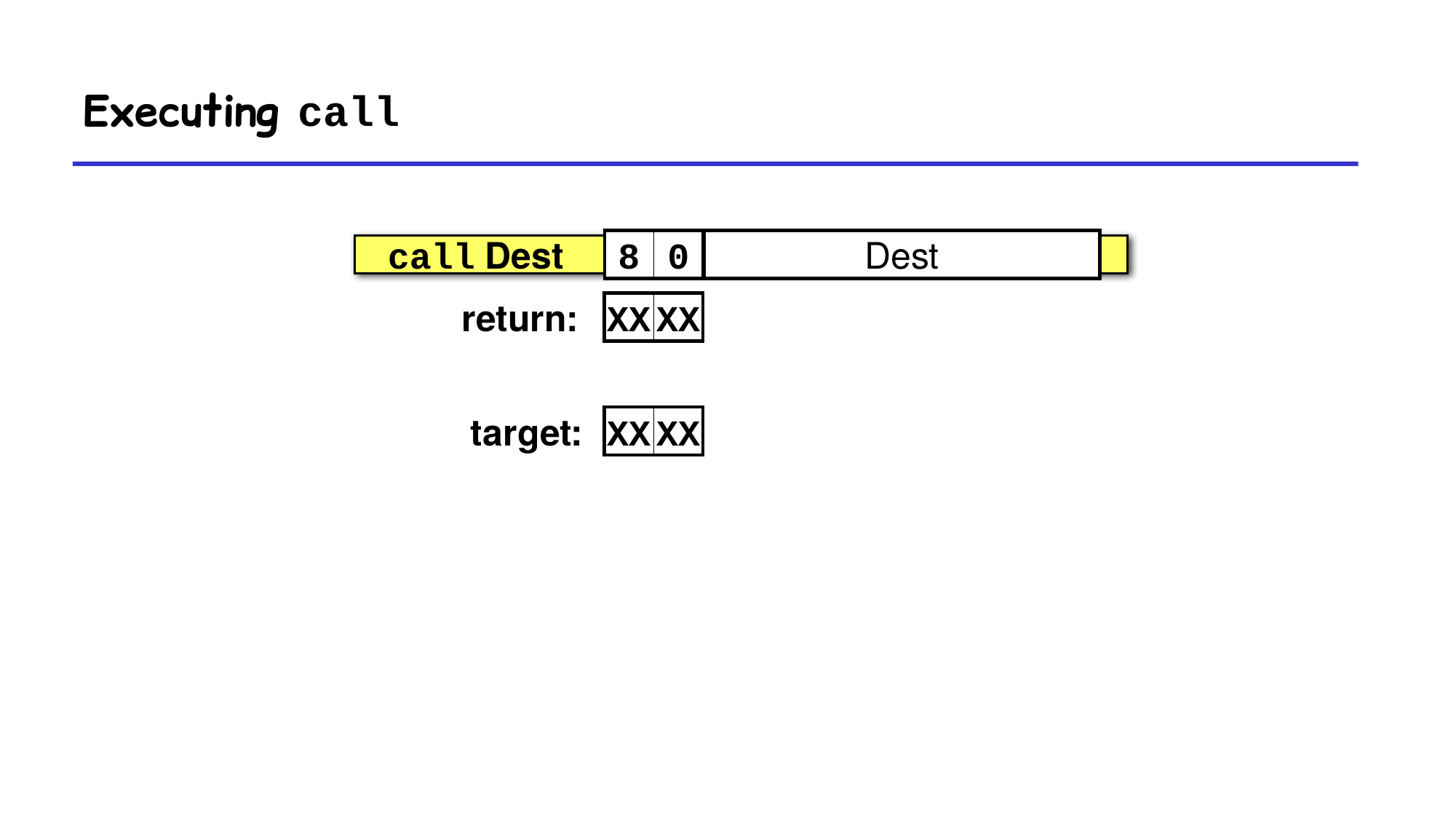

# Executing call
call Dest
8

0
Dest

return:
XX

XX
target:
XX

XX
65